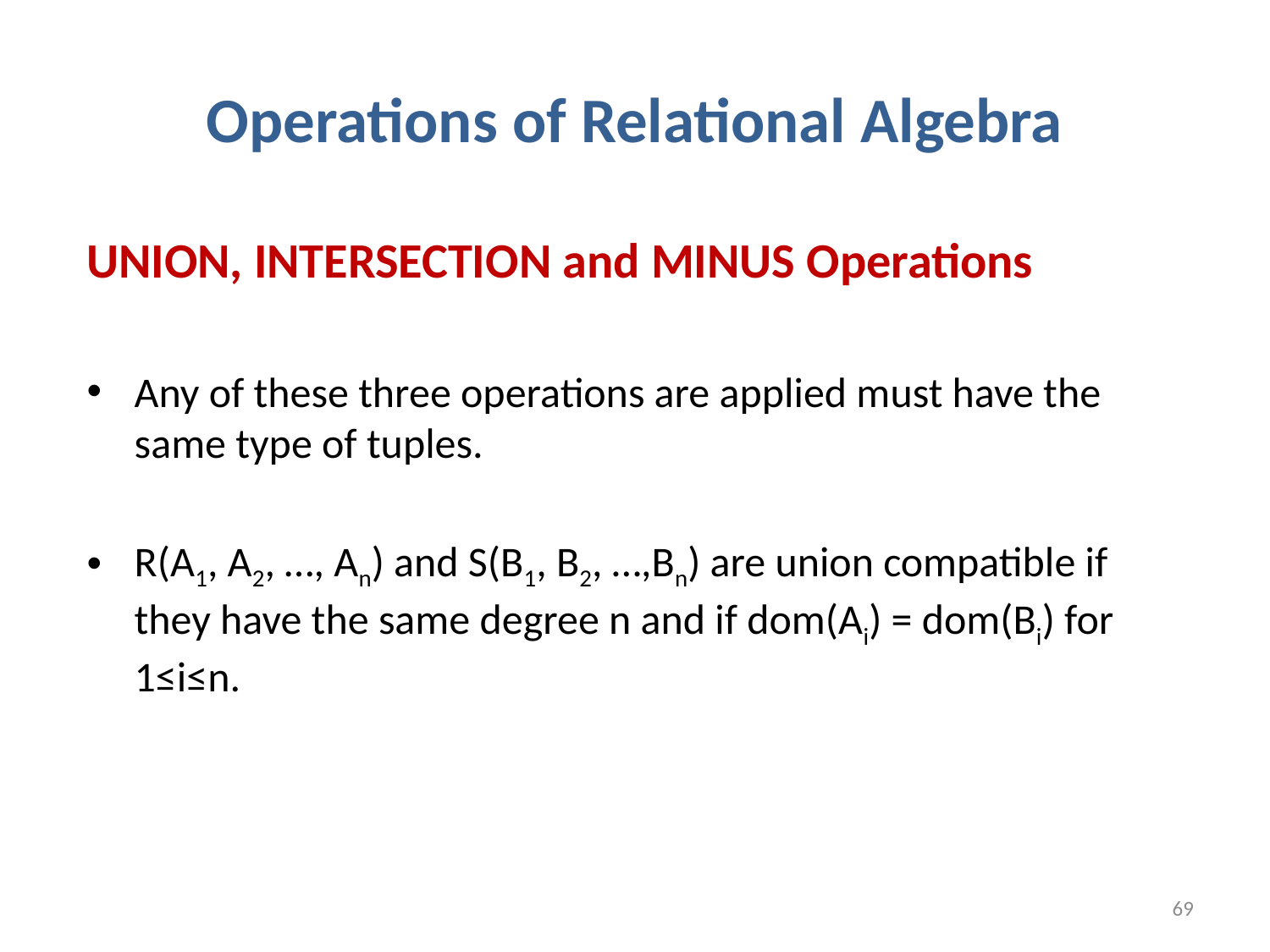

# Operations of Relational Algebra
UNION, INTERSECTION and MINUS Operations

Any of these three operations are applied must have the same type of tuples.

R(A1, A2, …, An) and S(B1, B2, …,Bn) are union compatible if they have the same degree n and if dom(Ai) = dom(Bi) for 1≤i≤n.
69